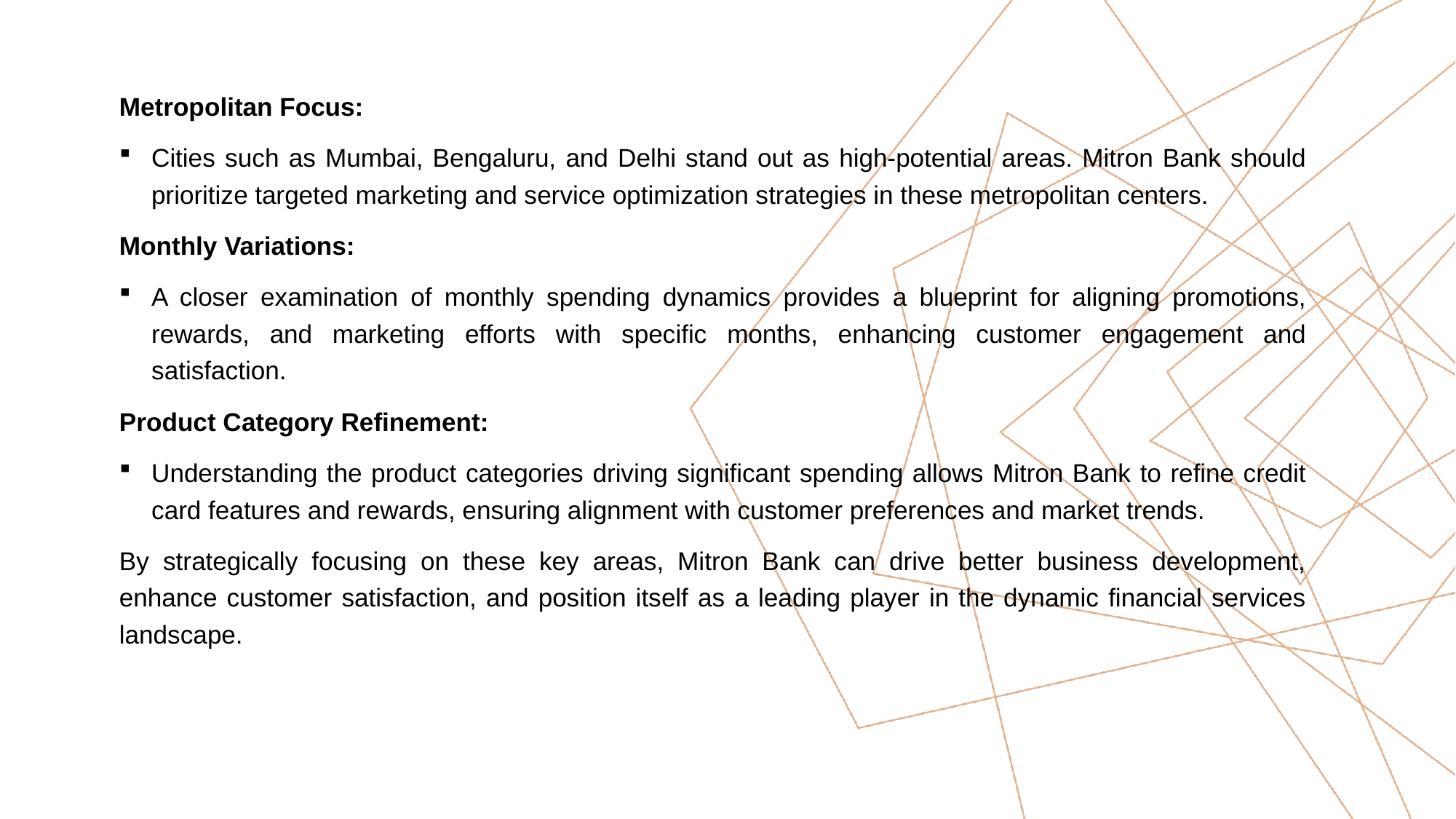

Metropolitan Focus:
Cities such as Mumbai, Bengaluru, and Delhi stand out as high-potential areas. Mitron Bank should prioritize targeted marketing and service optimization strategies in these metropolitan centers.
Monthly Variations:
A closer examination of monthly spending dynamics provides a blueprint for aligning promotions, rewards, and marketing efforts with specific months, enhancing customer engagement and satisfaction.
Product Category Refinement:
Understanding the product categories driving significant spending allows Mitron Bank to refine credit card features and rewards, ensuring alignment with customer preferences and market trends.
By strategically focusing on these key areas, Mitron Bank can drive better business development, enhance customer satisfaction, and position itself as a leading player in the dynamic financial services landscape.